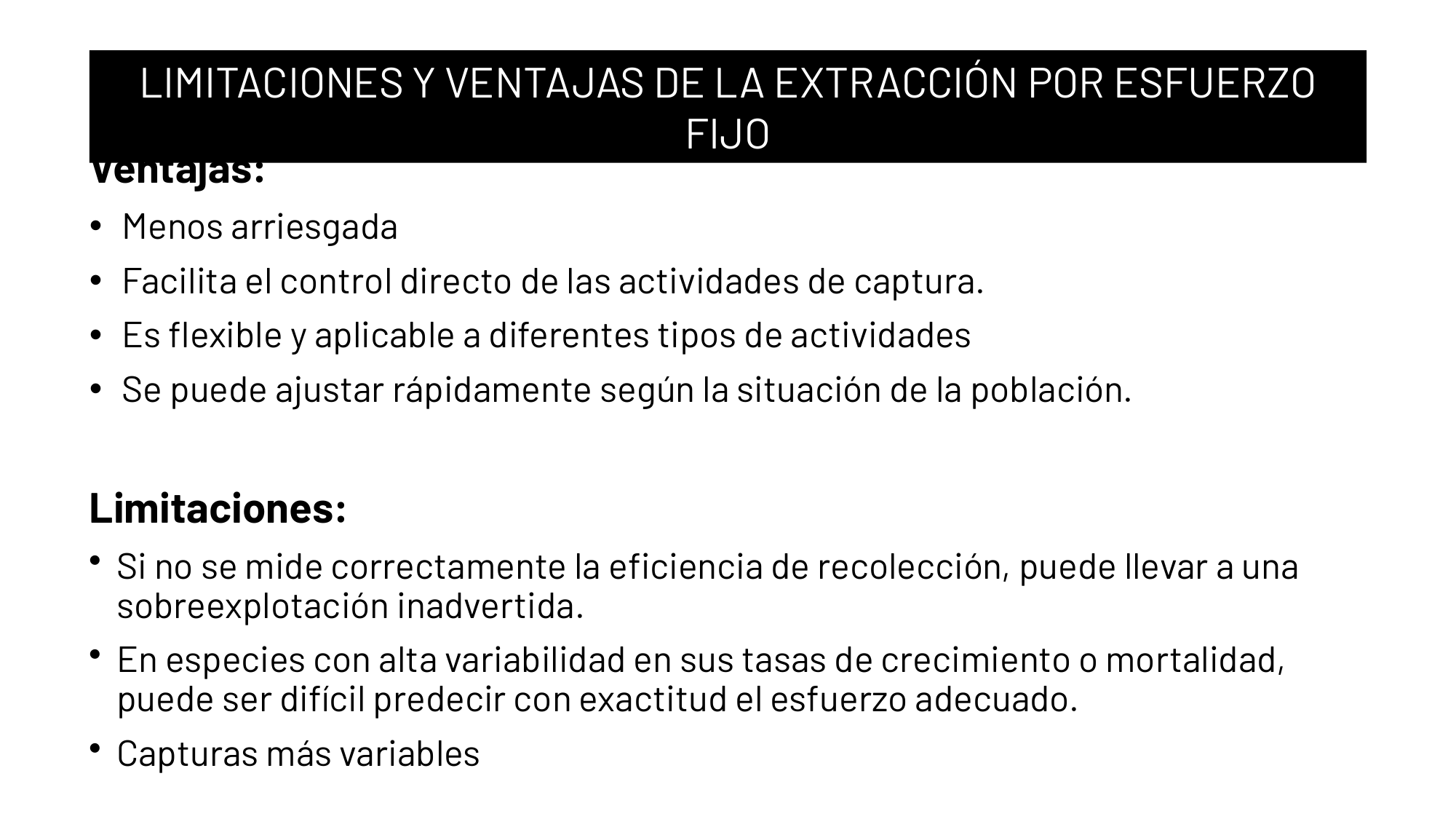

LIMITACIONES Y VENTAJAS DE LA EXTRACCIÓN POR ESFUERZO FIJO
Ventajas:
Menos arriesgada
Facilita el control directo de las actividades de captura.
Es flexible y aplicable a diferentes tipos de actividades
Se puede ajustar rápidamente según la situación de la población.

Limitaciones:
Si no se mide correctamente la eficiencia de recolección, puede llevar a una sobreexplotación inadvertida.
En especies con alta variabilidad en sus tasas de crecimiento o mortalidad, puede ser difícil predecir con exactitud el esfuerzo adecuado.
Capturas más variables